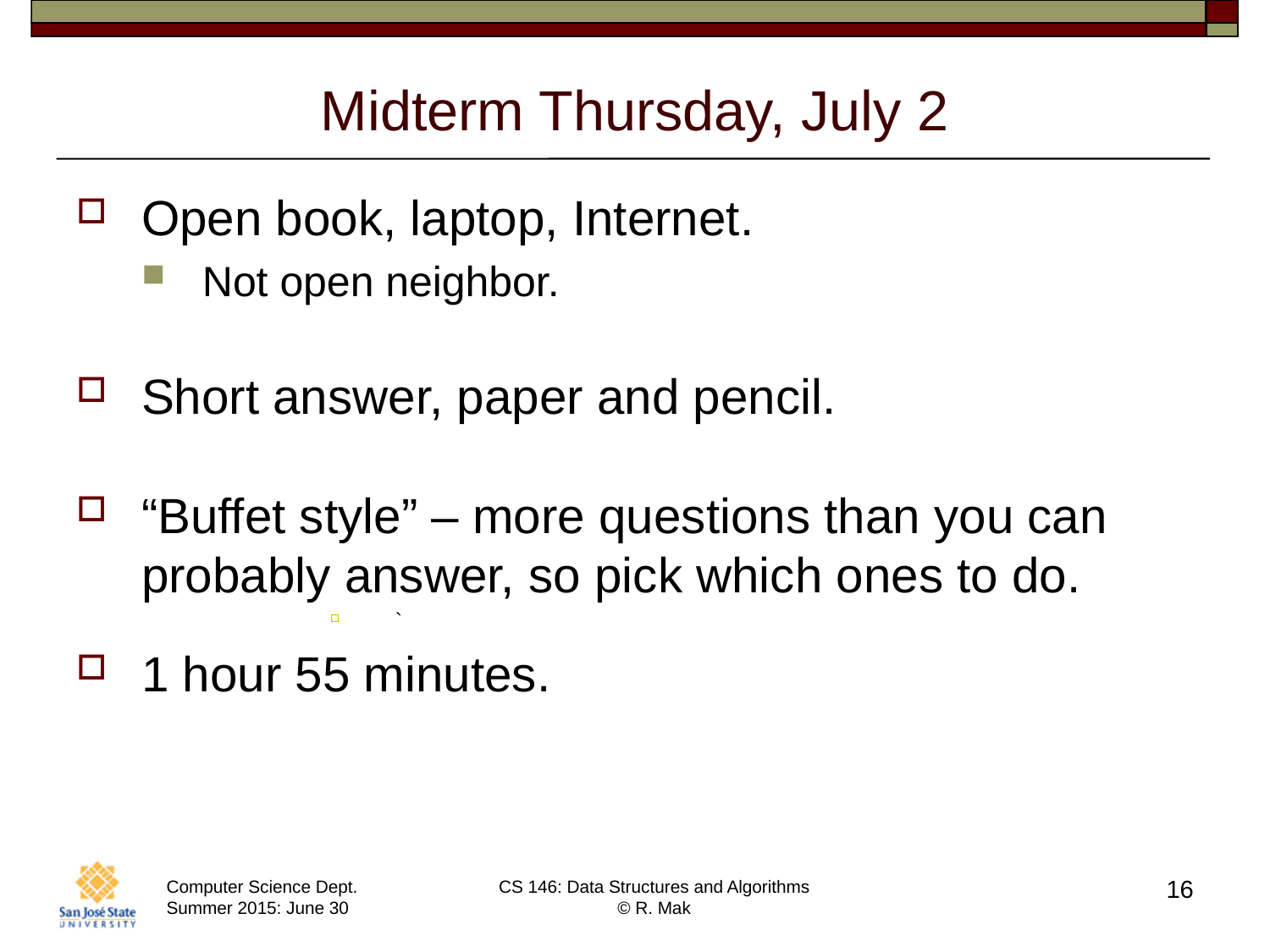

# Midterm Thursday, July 2
Open book, laptop, Internet.
Not open neighbor.

Short answer, paper and pencil.

“Buffet style” – more questions than you can probably answer, so pick which ones to do.
`
1 hour 55 minutes.
16